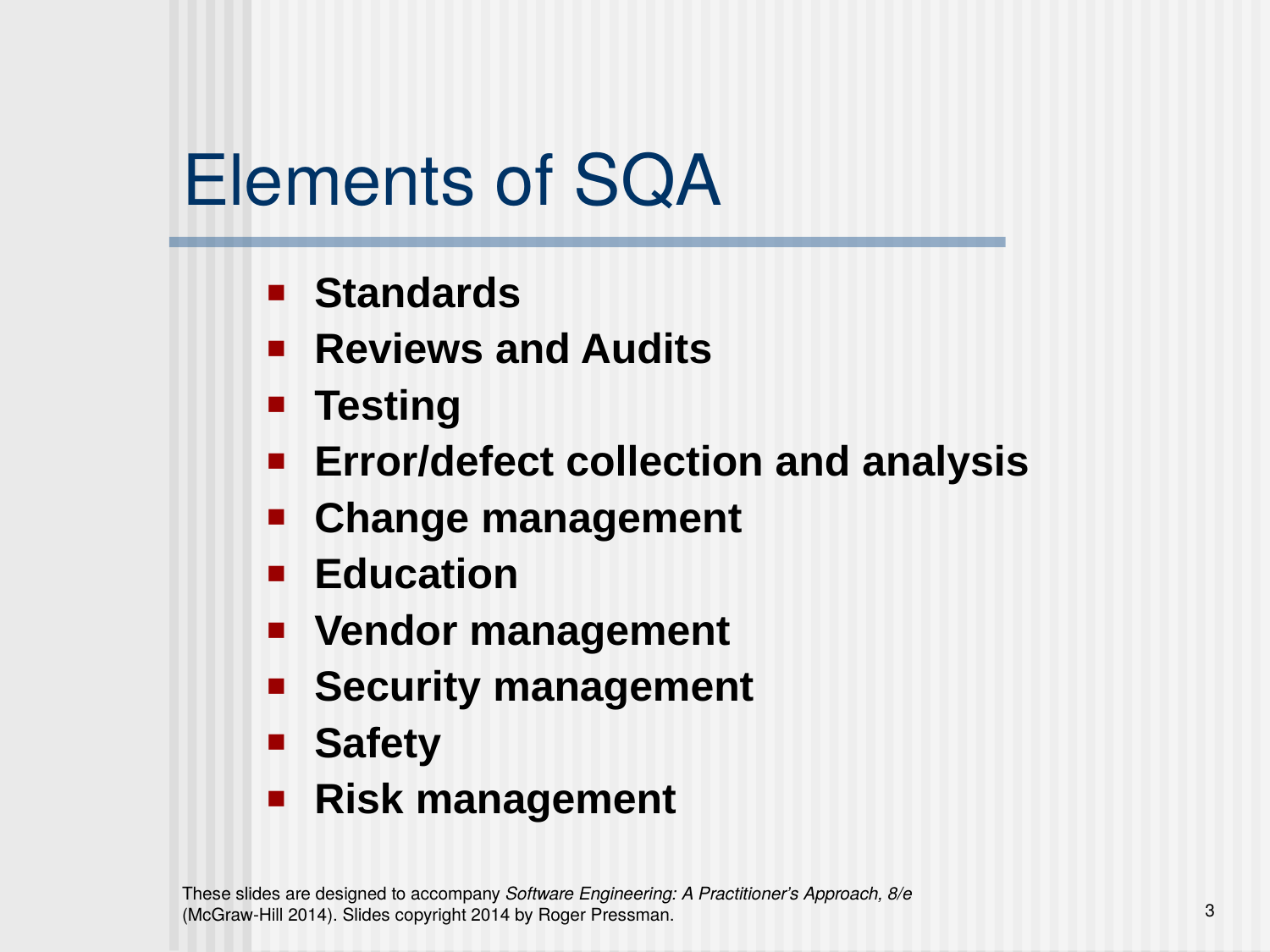

# Elements of SQA
Standards
Reviews and Audits
Testing
Error/defect collection and analysis
Change management
Education
Vendor management
Security management
Safety
Risk management
These slides are designed to accompany Software Engineering: A Practitioner’s Approach, 8/e (McGraw-Hill 2014). Slides copyright 2014 by Roger Pressman.
3